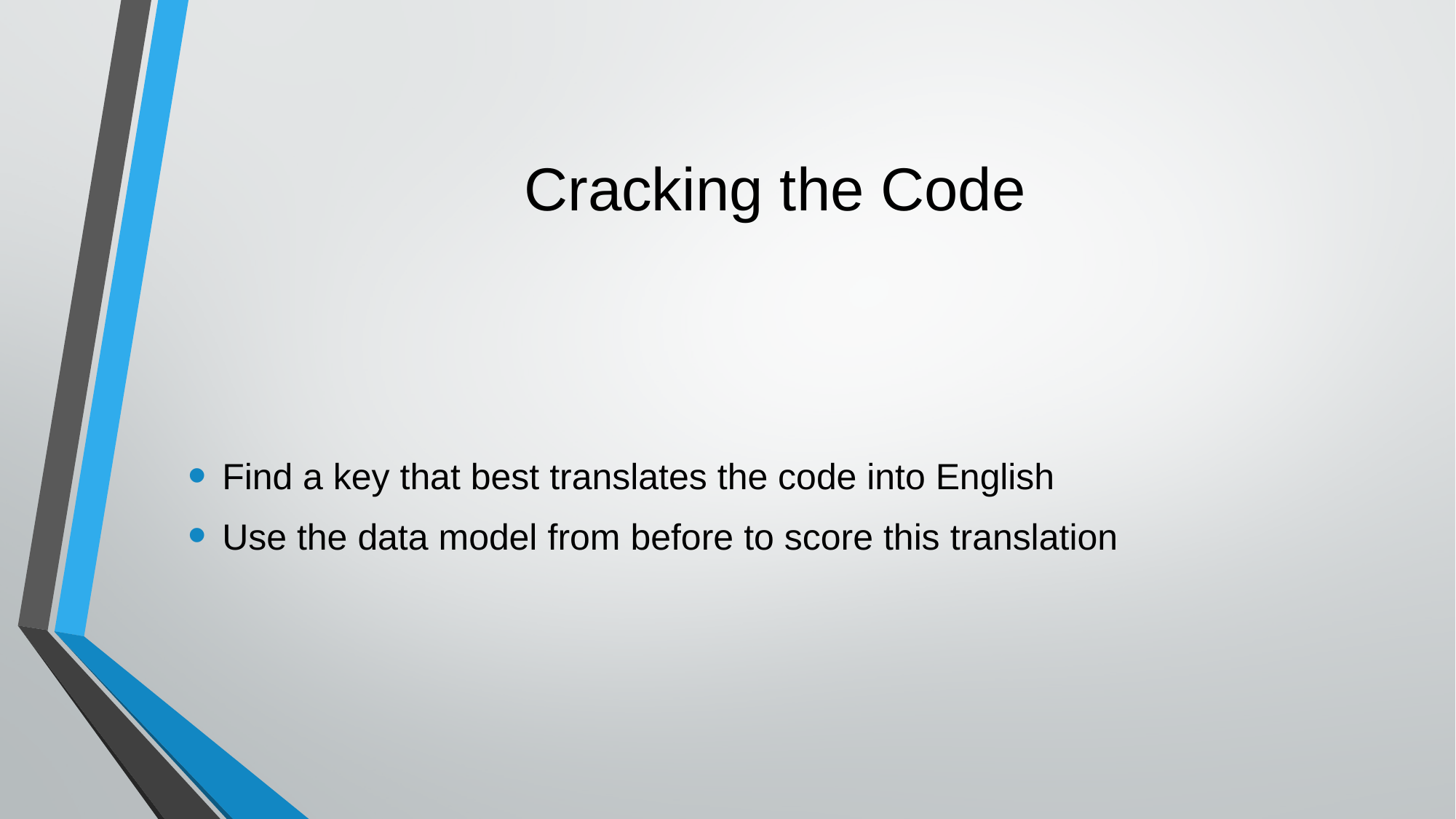

# Cracking the Code
Find a key that best translates the code into English
Use the data model from before to score this translation